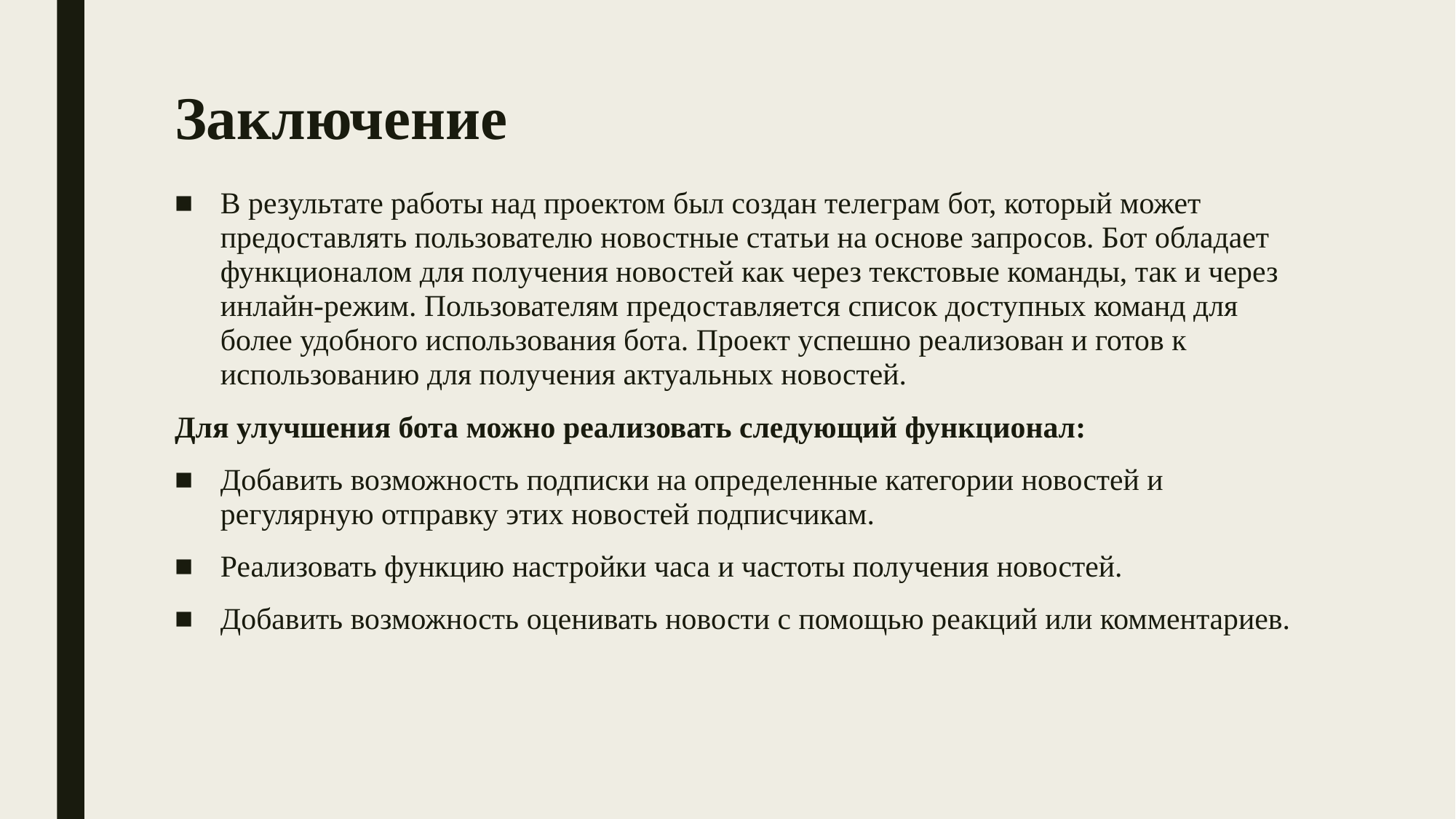

# Заключение
В результате работы над проектом был создан телеграм бот, который может предоставлять пользователю новостные статьи на основе запросов. Бот обладает функционалом для получения новостей как через текстовые команды, так и через инлайн-режим. Пользователям предоставляется список доступных команд для более удобного использования бота. Проект успешно реализован и готов к использованию для получения актуальных новостей.
Для улучшения бота можно реализовать следующий функционал:
Добавить возможность подписки на определенные категории новостей и регулярную отправку этих новостей подписчикам.
Реализовать функцию настройки часа и частоты получения новостей.
Добавить возможность оценивать новости с помощью реакций или комментариев.